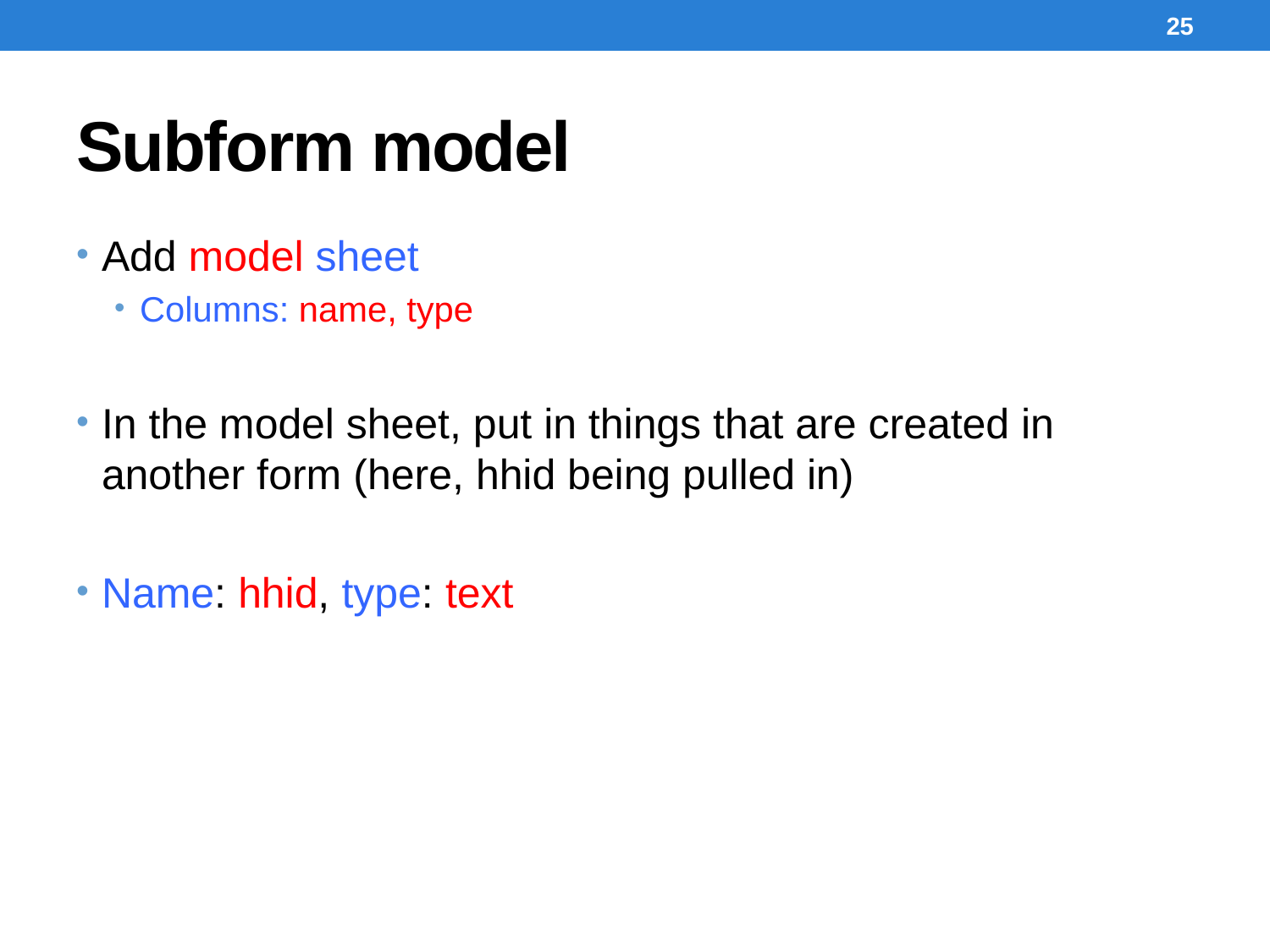

25
# Subform model
Add model sheet
Columns: name, type

In the model sheet, put in things that are created in another form (here, hhid being pulled in)

Name: hhid, type: text